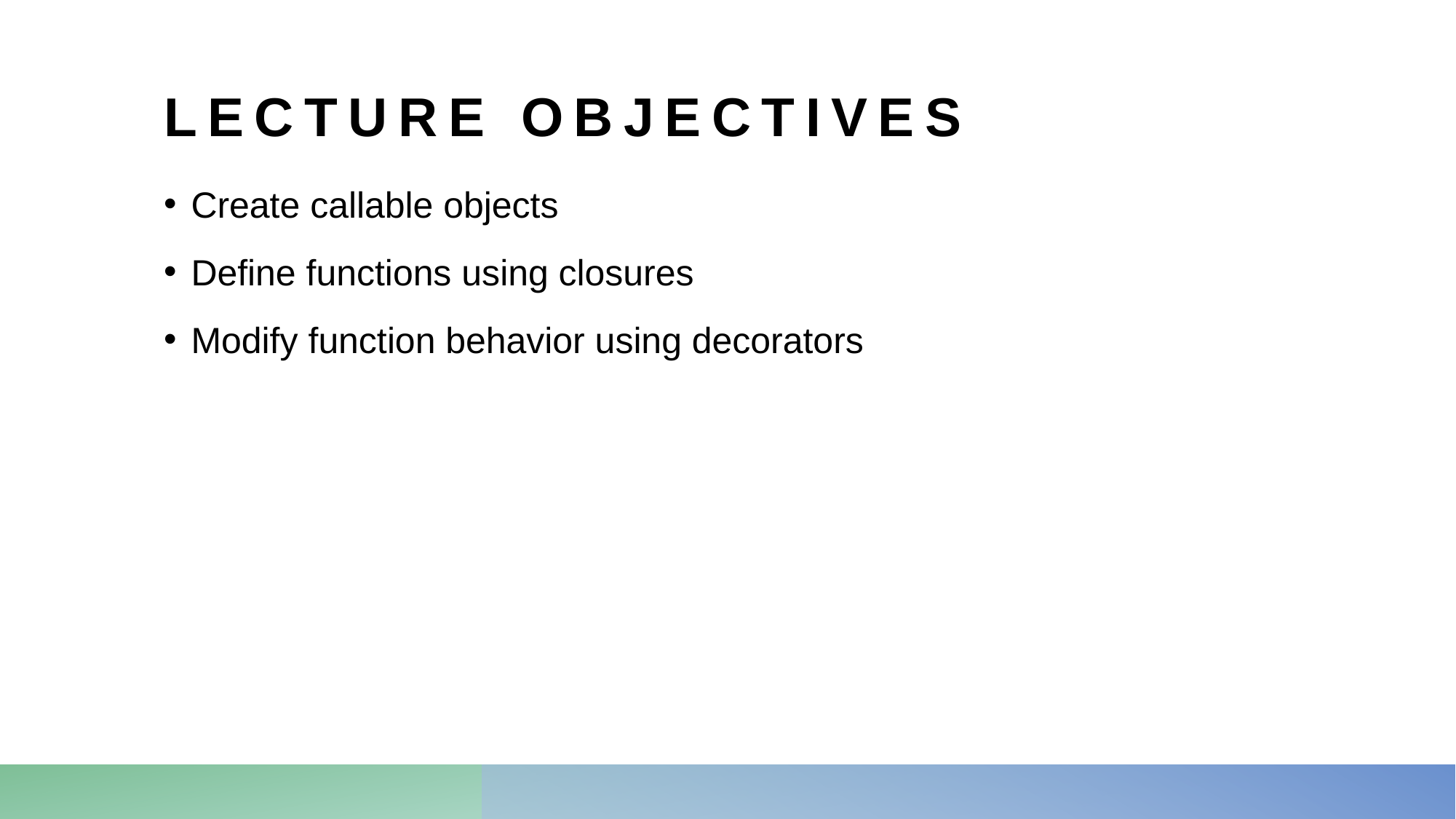

# Lecture Objectives
Create callable objects
Define functions using closures
Modify function behavior using decorators